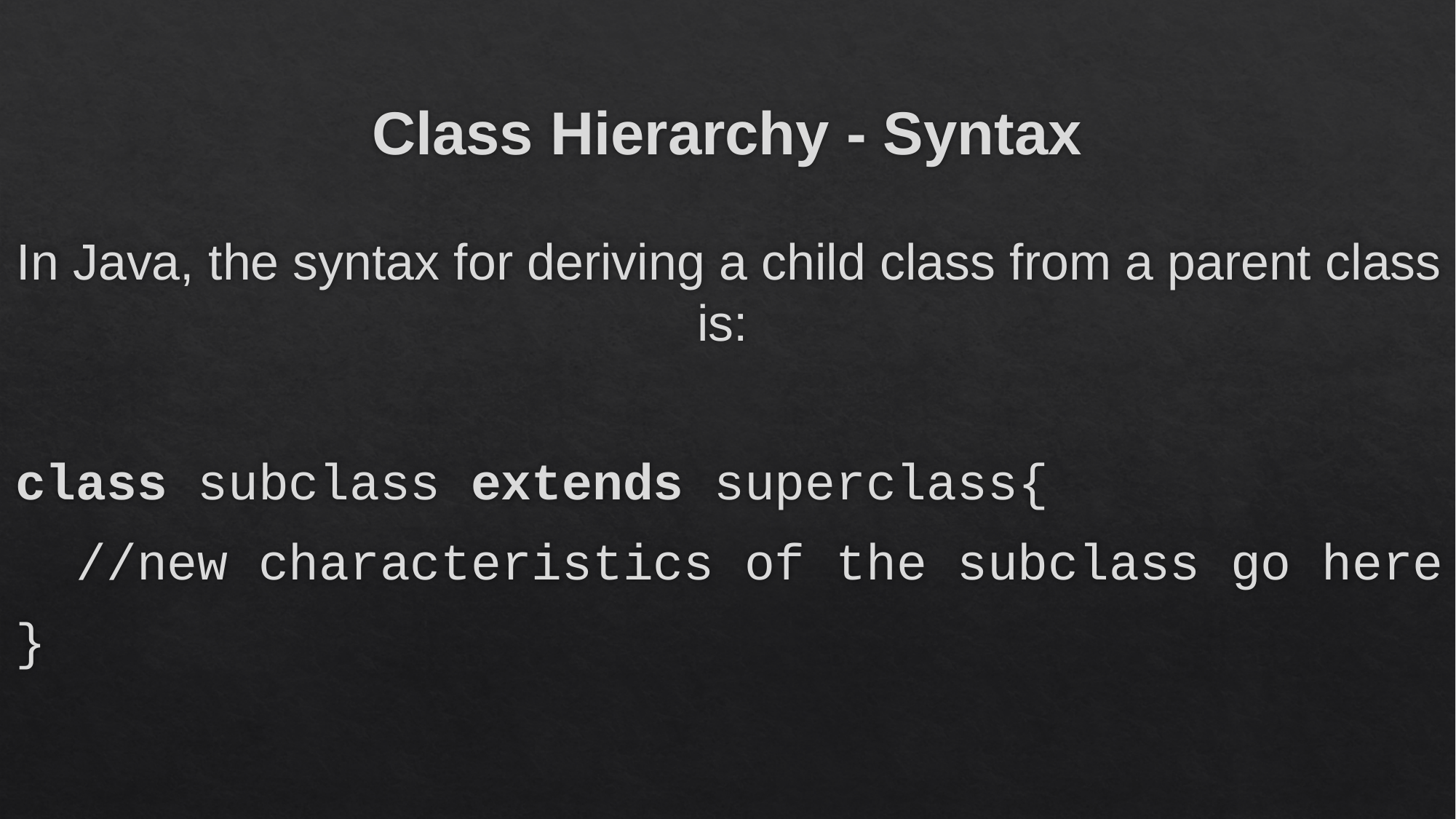

# Class Hierarchy - Syntax
In Java, the syntax for deriving a child class from a parent class is:

class subclass extends superclass{
  //new characteristics of the subclass go here
}